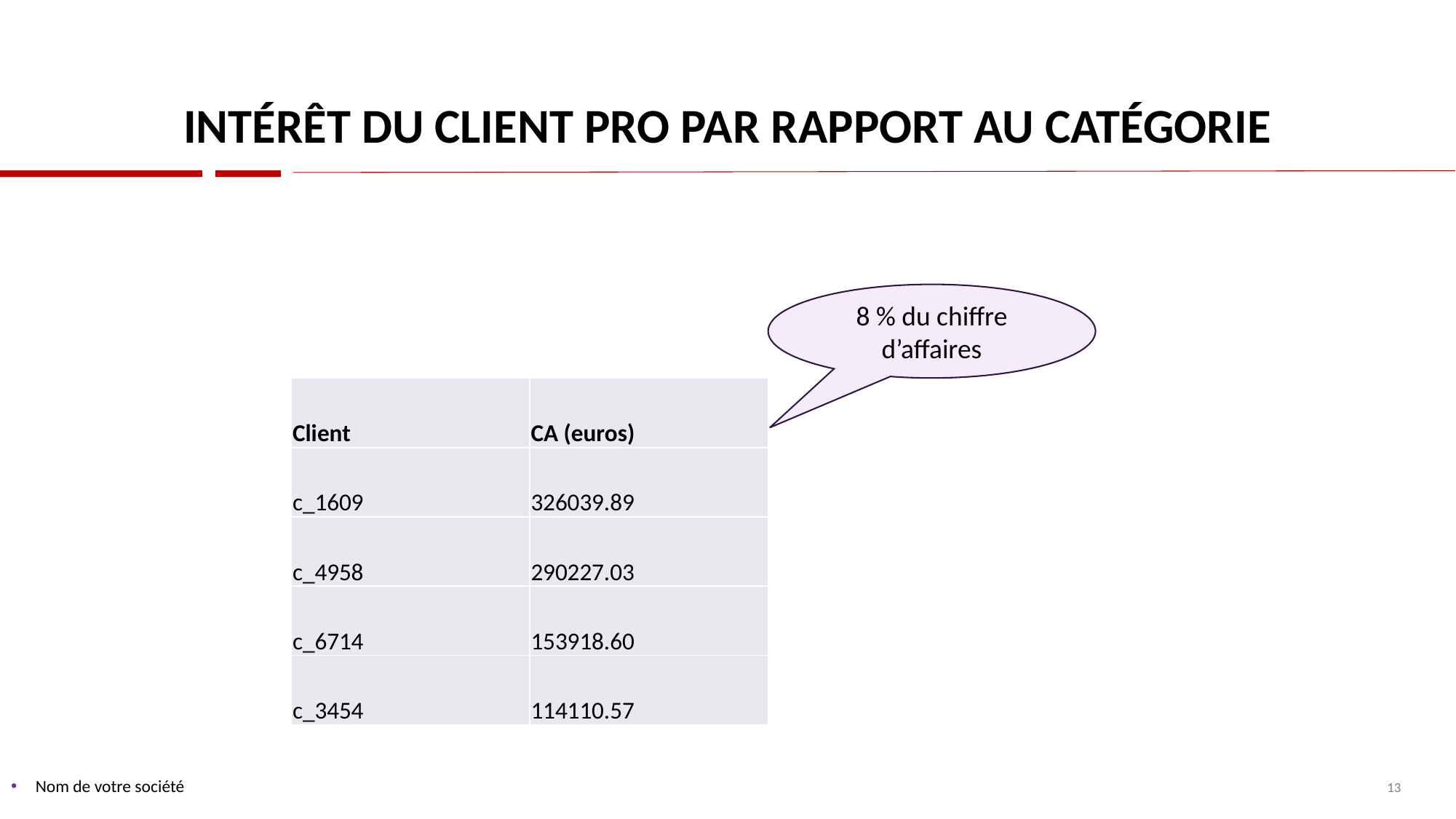

# Intérêt du client pro par rapport au catégorie
8 % du chiffre d’affaires

| Client | CA (euros) |
| --- | --- |
| c\_1609 | 326039.89 |
| c\_4958 | 290227.03 |
| c\_6714 | 153918.60 |
| c\_3454 | 114110.57 |
Nom de votre société
13